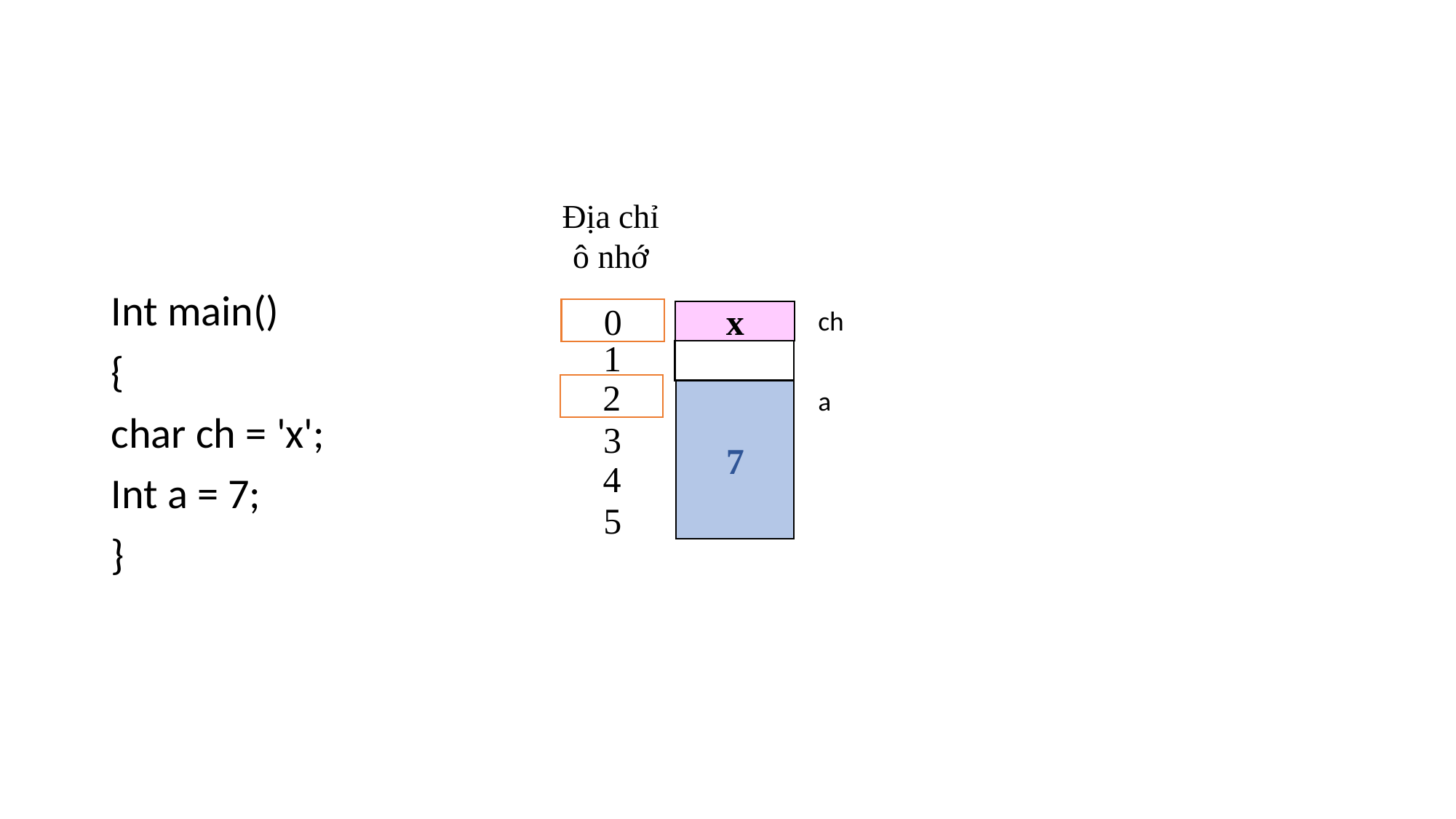

#
Địa chỉ ô nhớ

Int main()
{
char ch = 'x';
Int a = 7;
}
ch
0
x
1

2
a

7
3
4
5